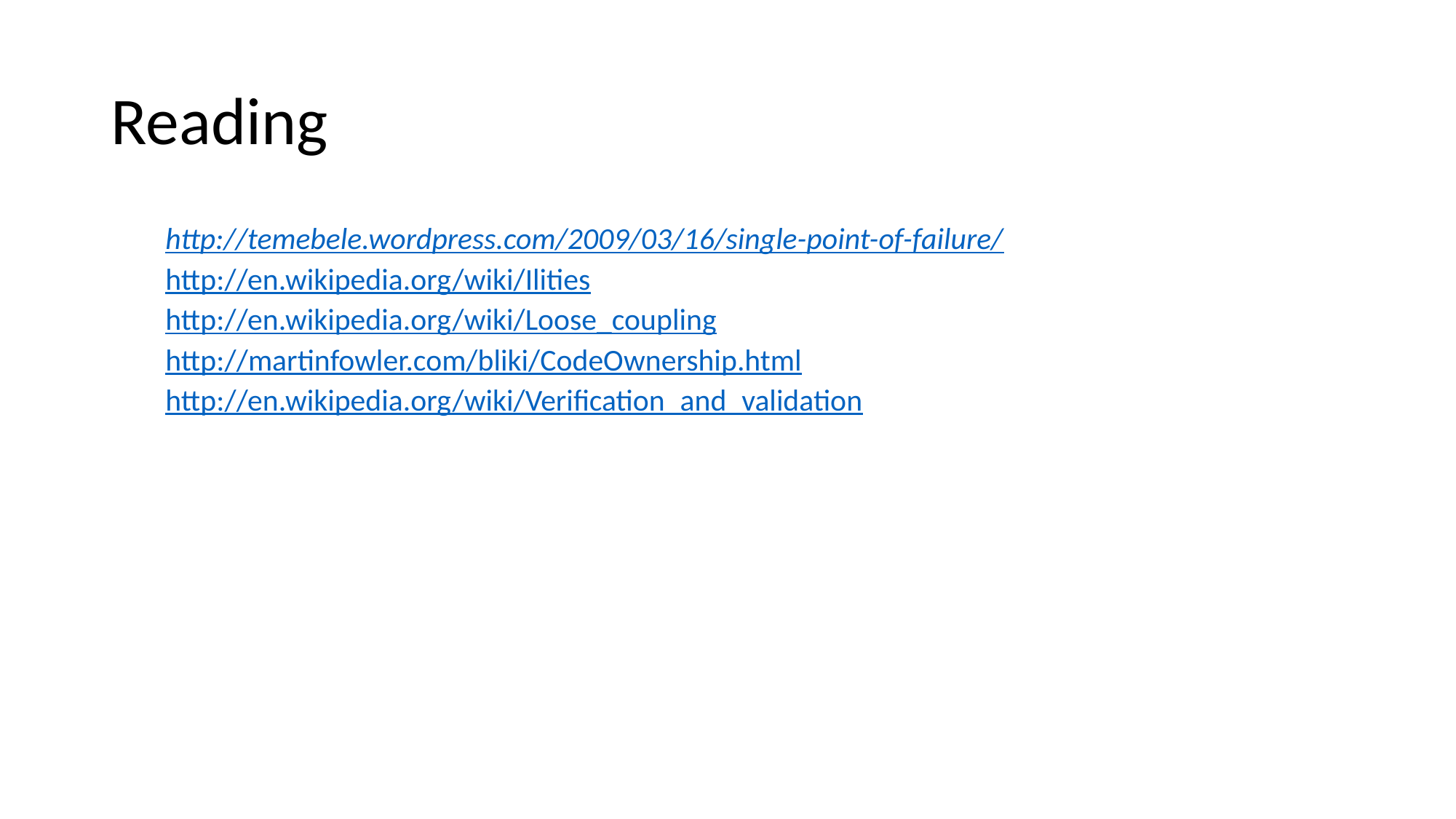

# Reading
http://temebele.wordpress.com/2009/03/16/single-point-of-failure/
http://en.wikipedia.org/wiki/Ilities
http://en.wikipedia.org/wiki/Loose_coupling
http://martinfowler.com/bliki/CodeOwnership.html
http://en.wikipedia.org/wiki/Verification_and_validation